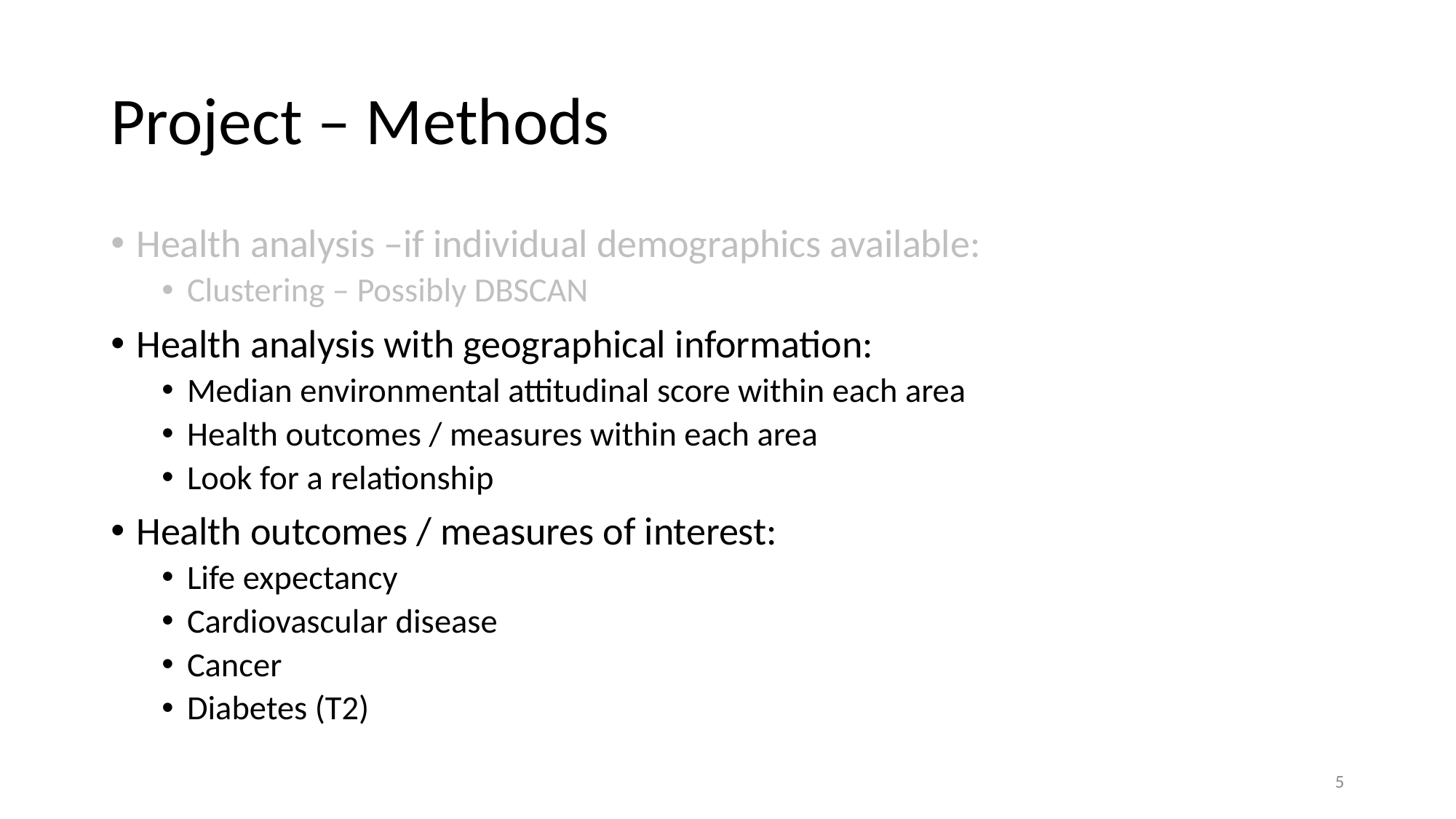

# Project – Methods
Health analysis –if individual demographics available:
Clustering – Possibly DBSCAN
Health analysis with geographical information:
Median environmental attitudinal score within each area
Health outcomes / measures within each area
Look for a relationship
Health outcomes / measures of interest:
Life expectancy
Cardiovascular disease
Cancer
Diabetes (T2)

5